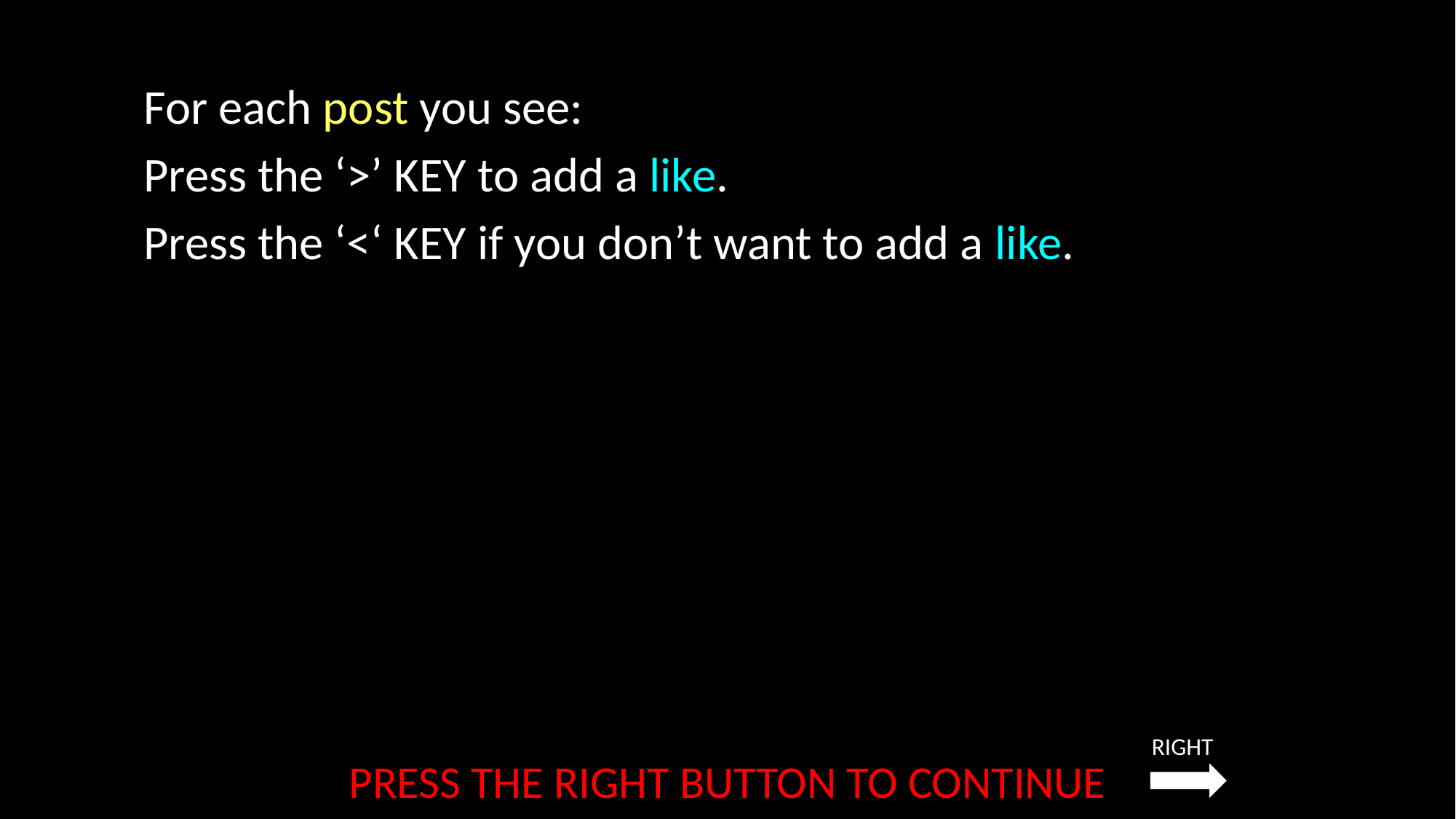

For each post you see:
Press the ‘>’ KEY to add a like.
Press the ‘<‘ KEY if you don’t want to add a like.

RIGHT
PRESS THE RIGHT BUTTON TO CONTINUE